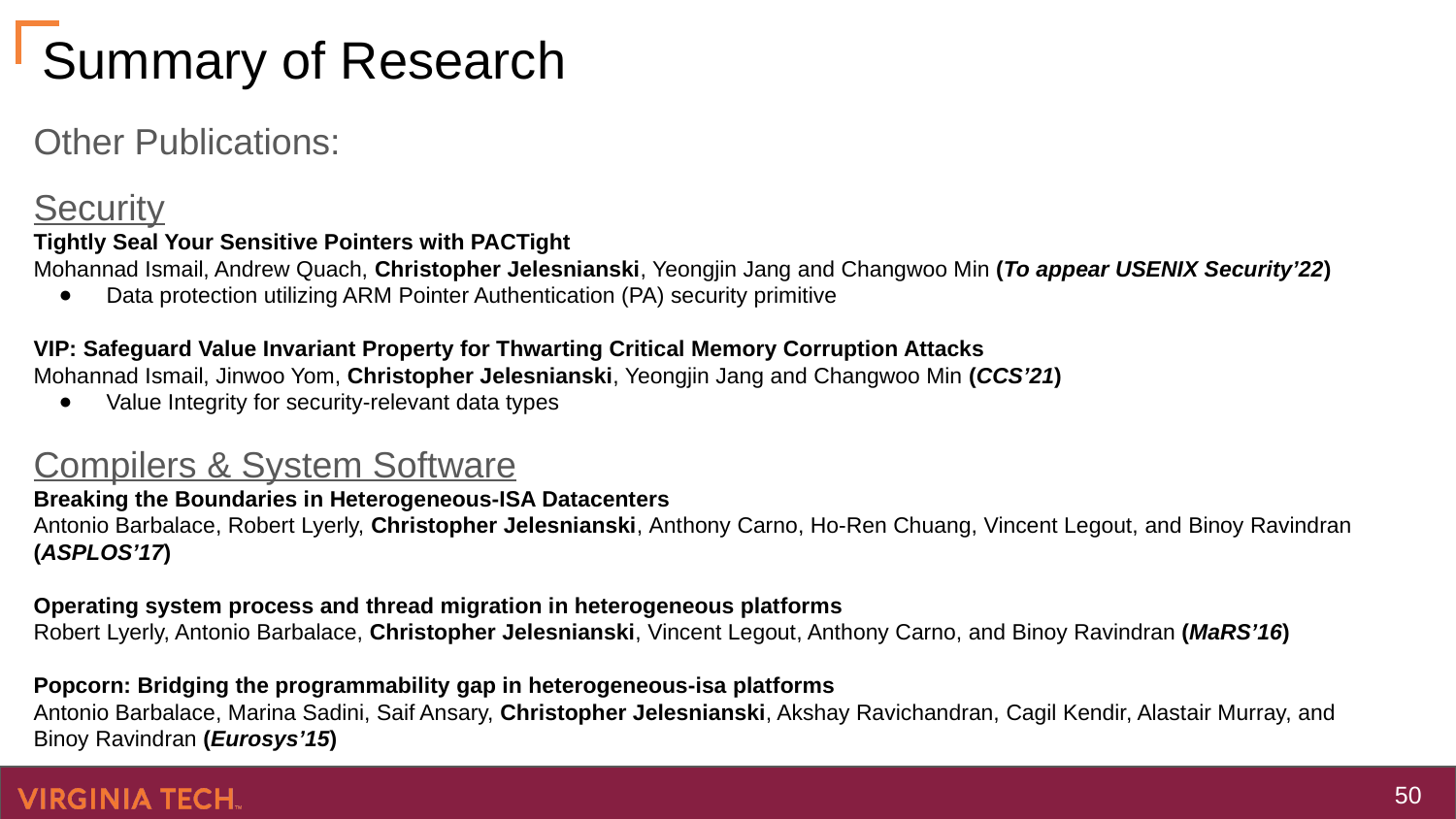

# Summary of Research
Other Publications:

Security
Tightly Seal Your Sensitive Pointers with PACTight
Mohannad Ismail, Andrew Quach, Christopher Jelesnianski, Yeongjin Jang and Changwoo Min (To appear USENIX Security’22)
Data protection utilizing ARM Pointer Authentication (PA) security primitive

VIP: Safeguard Value Invariant Property for Thwarting Critical Memory Corruption Attacks
Mohannad Ismail, Jinwoo Yom, Christopher Jelesnianski, Yeongjin Jang and Changwoo Min (CCS’21)
Value Integrity for security-relevant data types

Compilers & System Software
Breaking the Boundaries in Heterogeneous-ISA Datacenters
Antonio Barbalace, Robert Lyerly, Christopher Jelesnianski, Anthony Carno, Ho-Ren Chuang, Vincent Legout, and Binoy Ravindran (ASPLOS’17)

Operating system process and thread migration in heterogeneous platforms
Robert Lyerly, Antonio Barbalace, Christopher Jelesnianski, Vincent Legout, Anthony Carno, and Binoy Ravindran (MaRS’16)

Popcorn: Bridging the programmability gap in heterogeneous-isa platforms
Antonio Barbalace, Marina Sadini, Saif Ansary, Christopher Jelesnianski, Akshay Ravichandran, Cagil Kendir, Alastair Murray, and Binoy Ravindran (Eurosys’15)
50